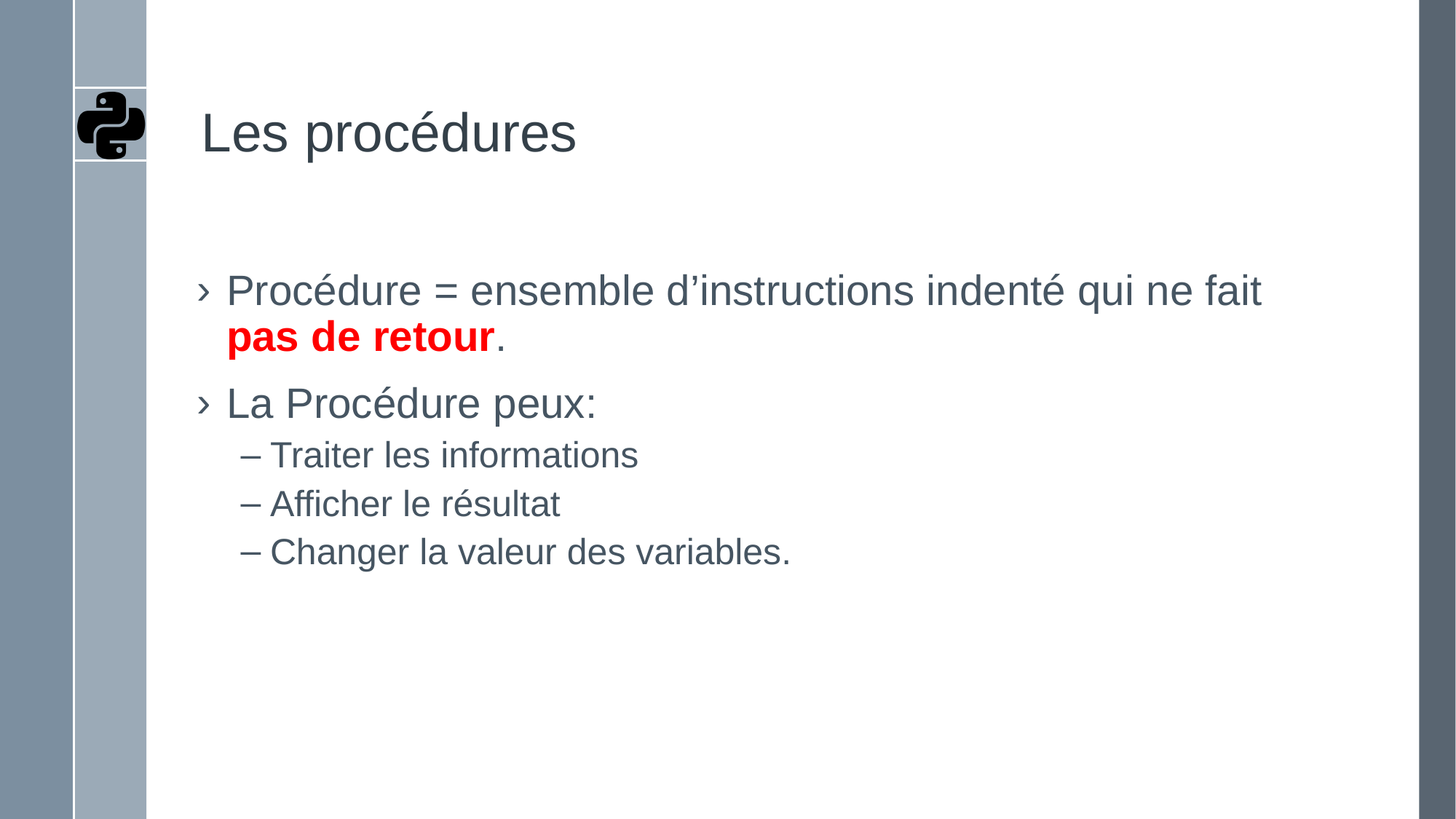

# Les procédures
Procédure = ensemble d’instructions indenté qui ne fait pas de retour.
La Procédure peux:
Traiter les informations
Afficher le résultat
Changer la valeur des variables.